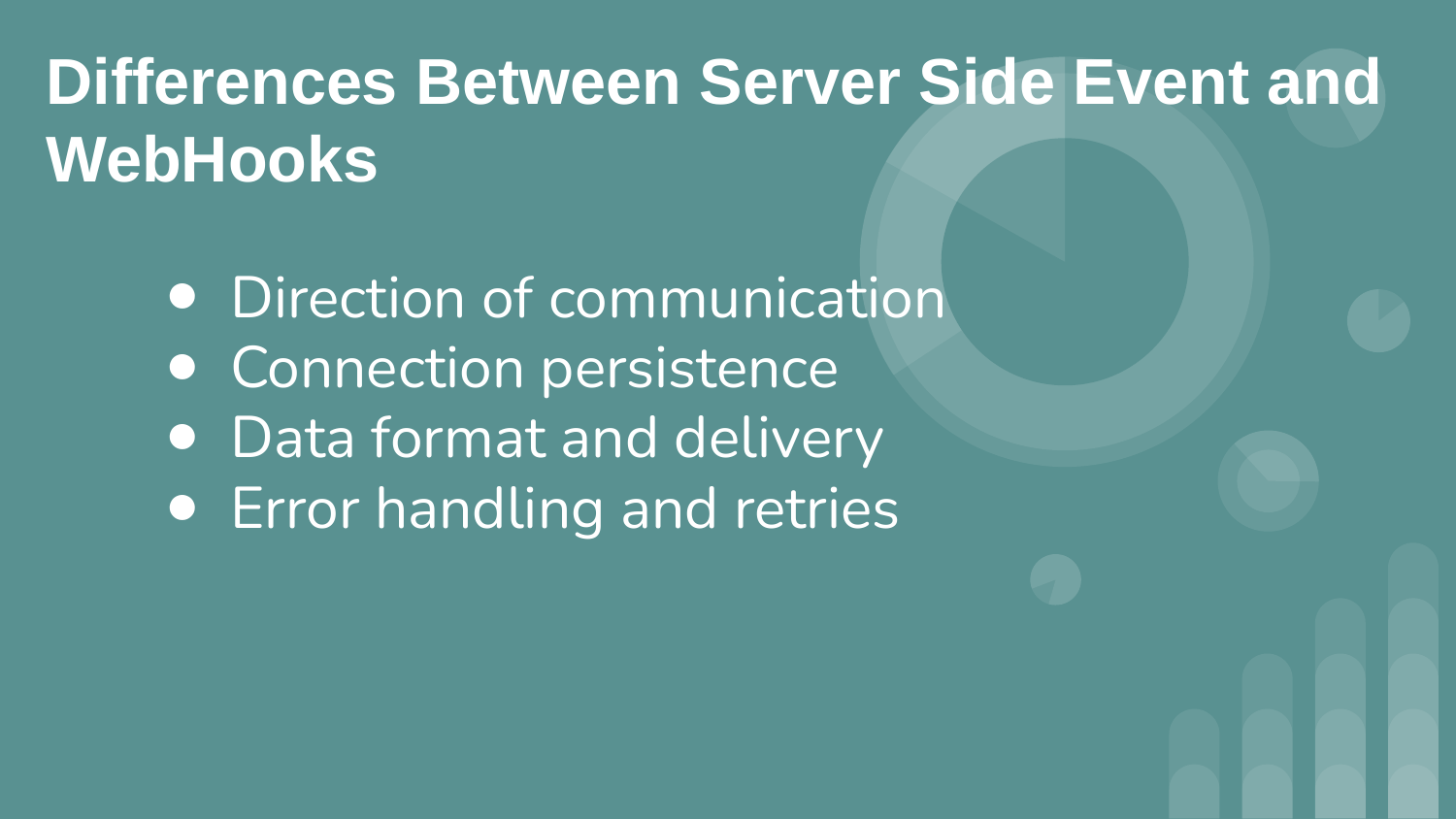

# Differences Between Server Side Event and WebHooks
Direction of communication
Connection persistence
Data format and delivery
Error handling and retries